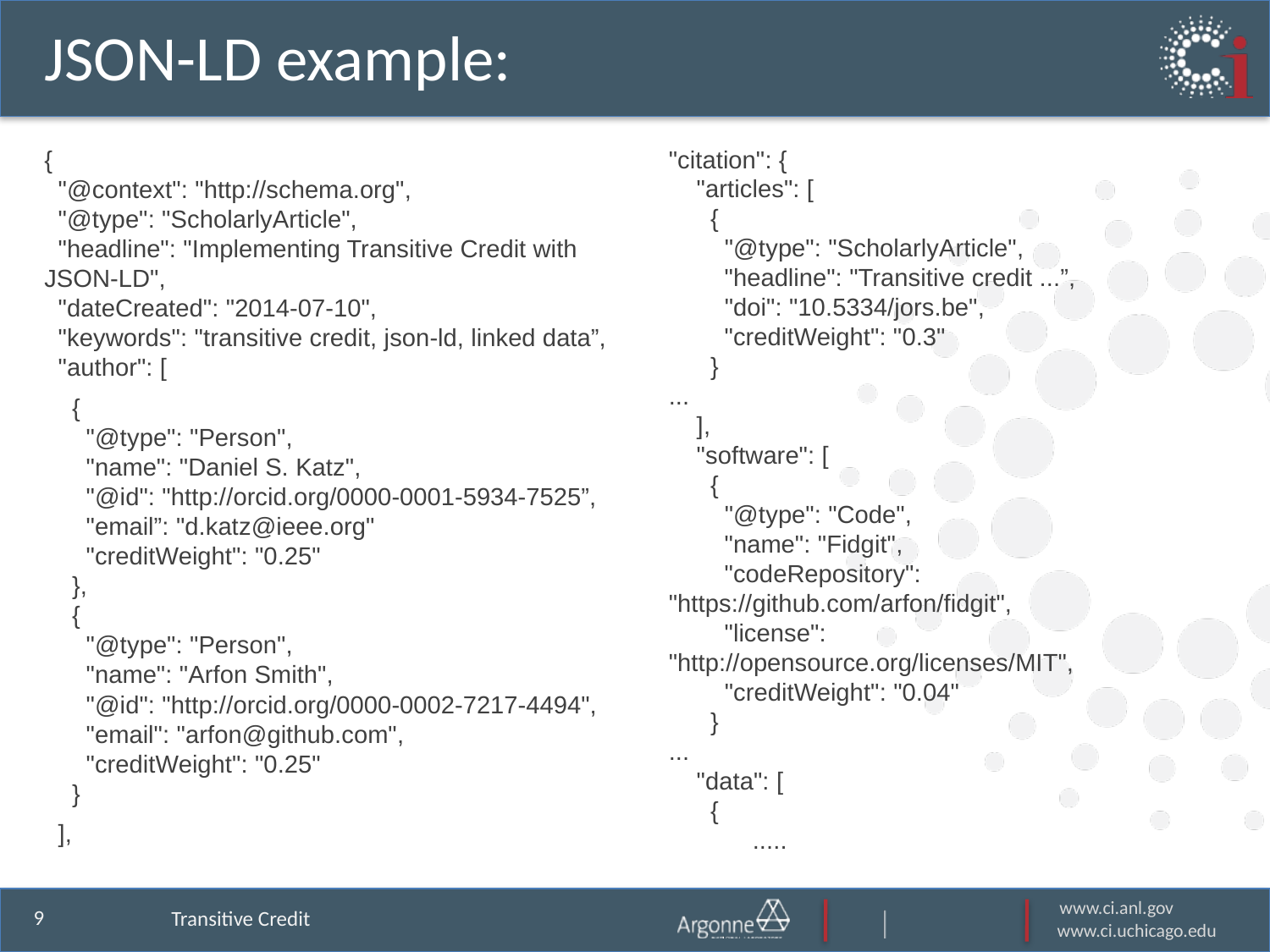

# JSON-LD example:
{
  "@context": "http://schema.org",
  "@type": "ScholarlyArticle",
  "headline": "Implementing Transitive Credit with JSON-LD",
  "dateCreated": "2014-07-10",
  "keywords": "transitive credit, json-ld, linked data”,
  "author": [
    {
      "@type": "Person",
      "name": "Daniel S. Katz",
      "@id": "http://orcid.org/0000-0001-5934-7525”,
      "email”: "d.katz@ieee.org"
      "creditWeight": "0.25"
    },
    {
      "@type": "Person",
      "name": "Arfon Smith",
      "@id": "http://orcid.org/0000-0002-7217-4494",
      "email": "arfon@github.com",
      "creditWeight": "0.25"
    }
  ],

"citation": {
    "articles": [
      {
        "@type": "ScholarlyArticle",
        "headline": "Transitive credit ...”,
        "doi": "10.5334/jors.be",
        "creditWeight": "0.3"
      }
...
    ],
    "software": [
      {
        "@type": "Code",
        "name": "Fidgit",
        "codeRepository": "https://github.com/arfon/fidgit",
        "license": "http://opensource.org/licenses/MIT",
        "creditWeight": "0.04"
      }
...
    "data": [
      {
            .....